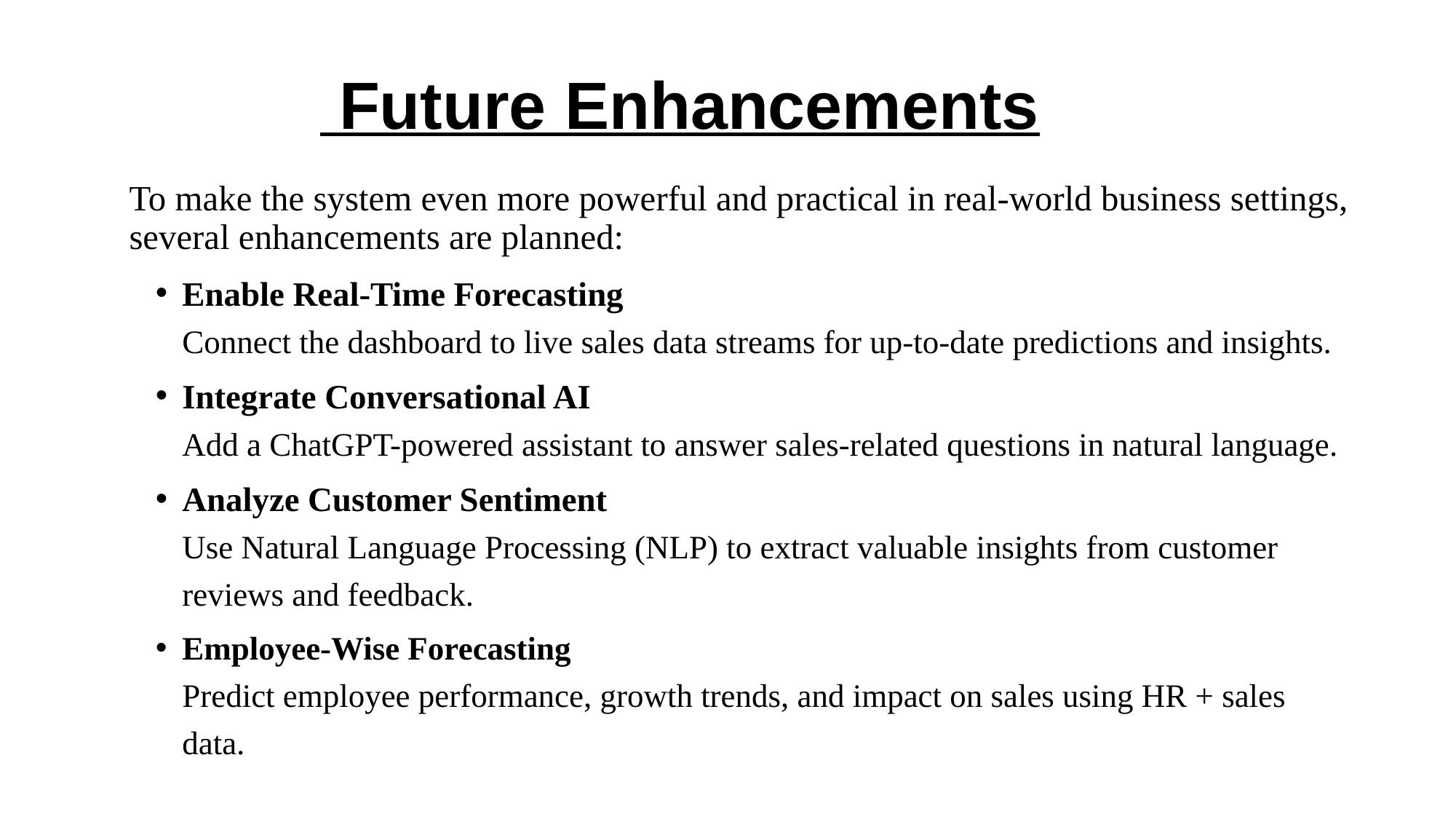

# Future Enhancements
   To make the system even more powerful and practical in real-world business settings, several enhancements are planned:
Enable Real-Time Forecasting
Connect the dashboard to live sales data streams for up-to-date predictions and insights.
Integrate Conversational AI
Add a ChatGPT-powered assistant to answer sales-related questions in natural language.
Analyze Customer Sentiment
Use Natural Language Processing (NLP) to extract valuable insights from customer reviews and feedback.
Employee-Wise Forecasting
Predict employee performance, growth trends, and impact on sales using HR + sales data.